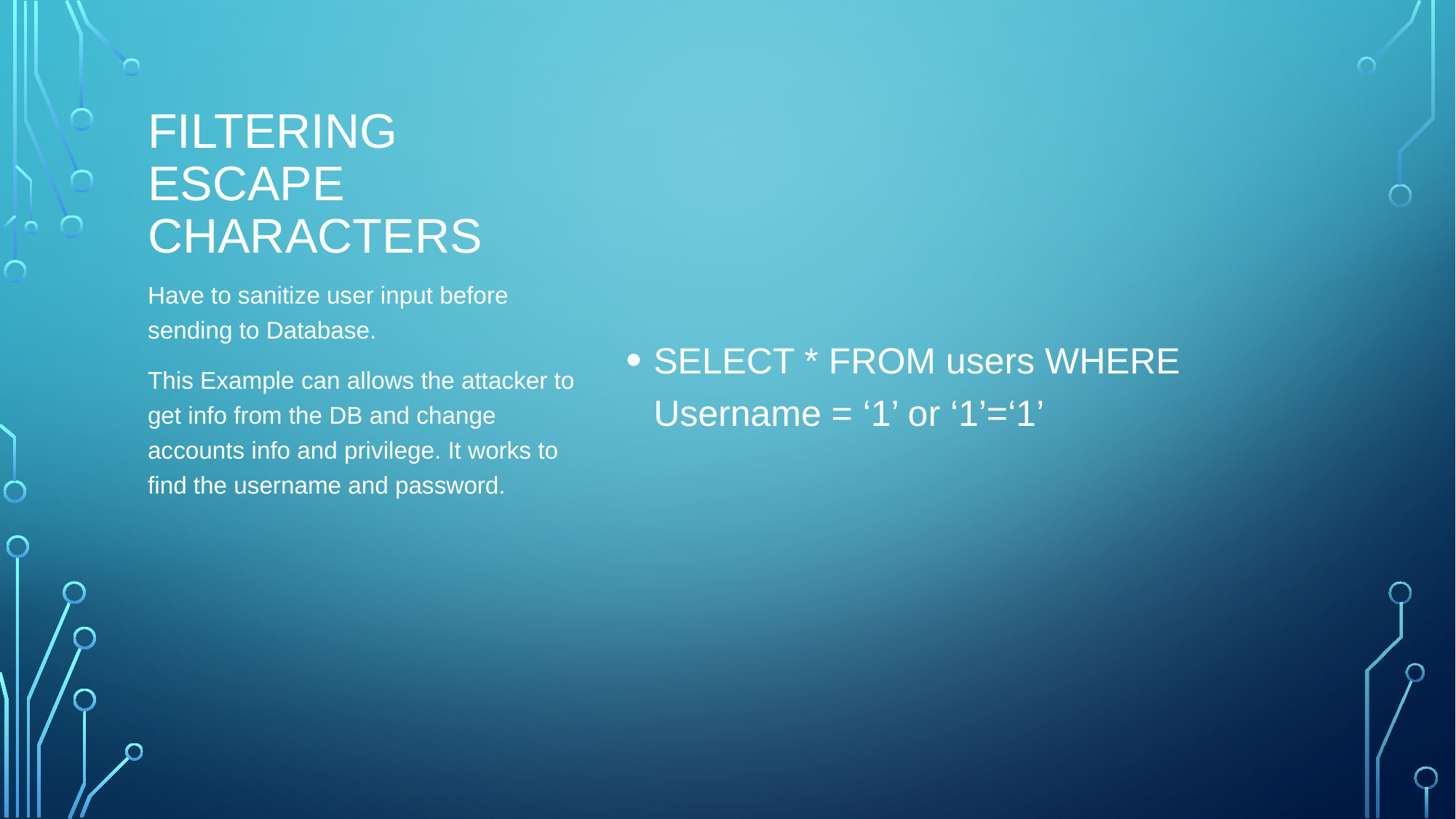

SELECT * FROM users WHERE Username = ‘1’ or ‘1’=‘1’
# Filtering Escape Characters
Have to sanitize user input before sending to Database.
This Example can allows the attacker to get info from the DB and change accounts info and privilege. It works to find the username and password.